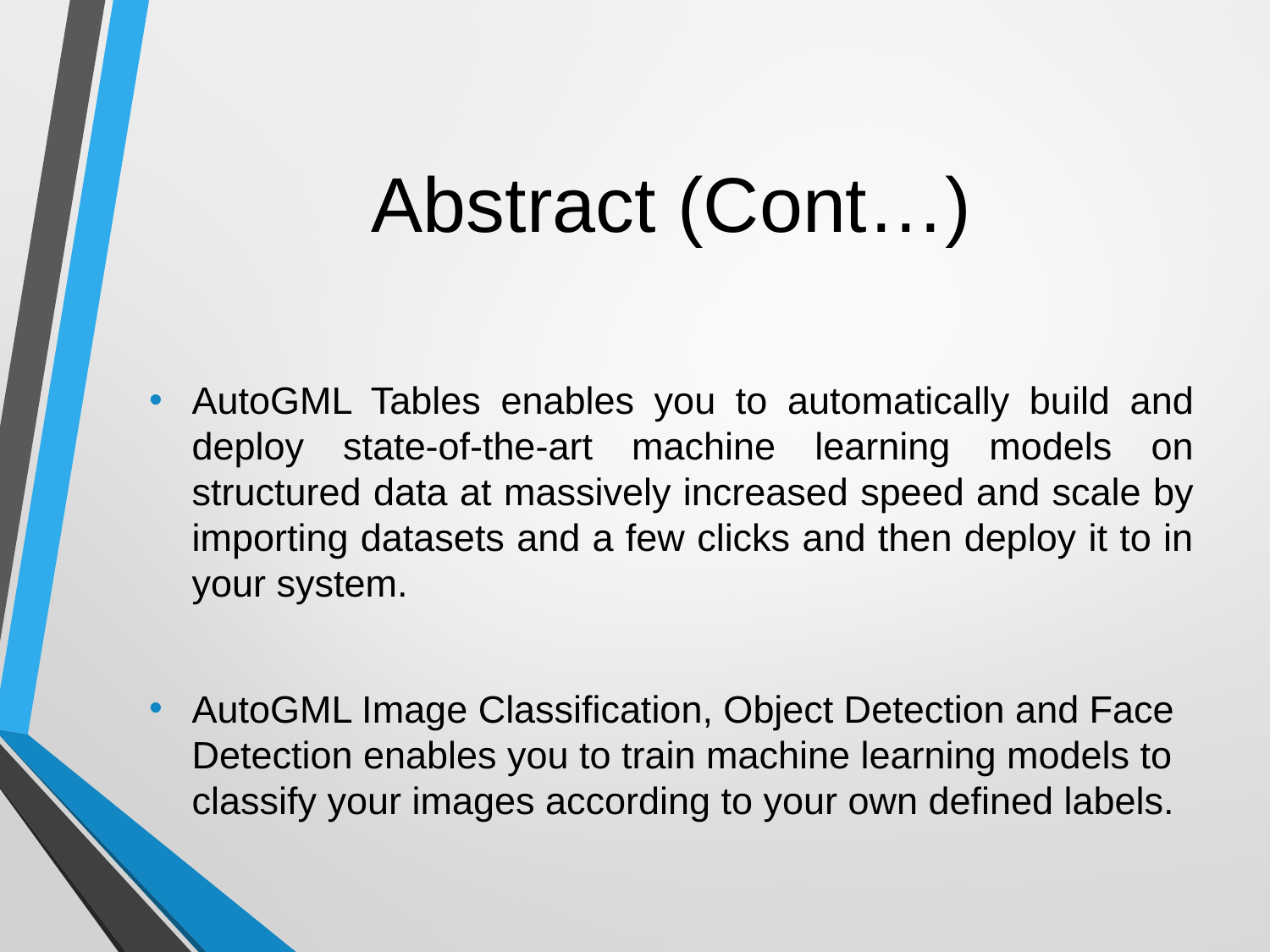

# Abstract (Cont…)
AutoGML Tables enables you to automatically build and deploy state-of-the-art machine learning models on structured data at massively increased speed and scale by importing datasets and a few clicks and then deploy it to in your system.

AutoGML Image Classification, Object Detection and Face Detection enables you to train machine learning models to classify your images according to your own defined labels.